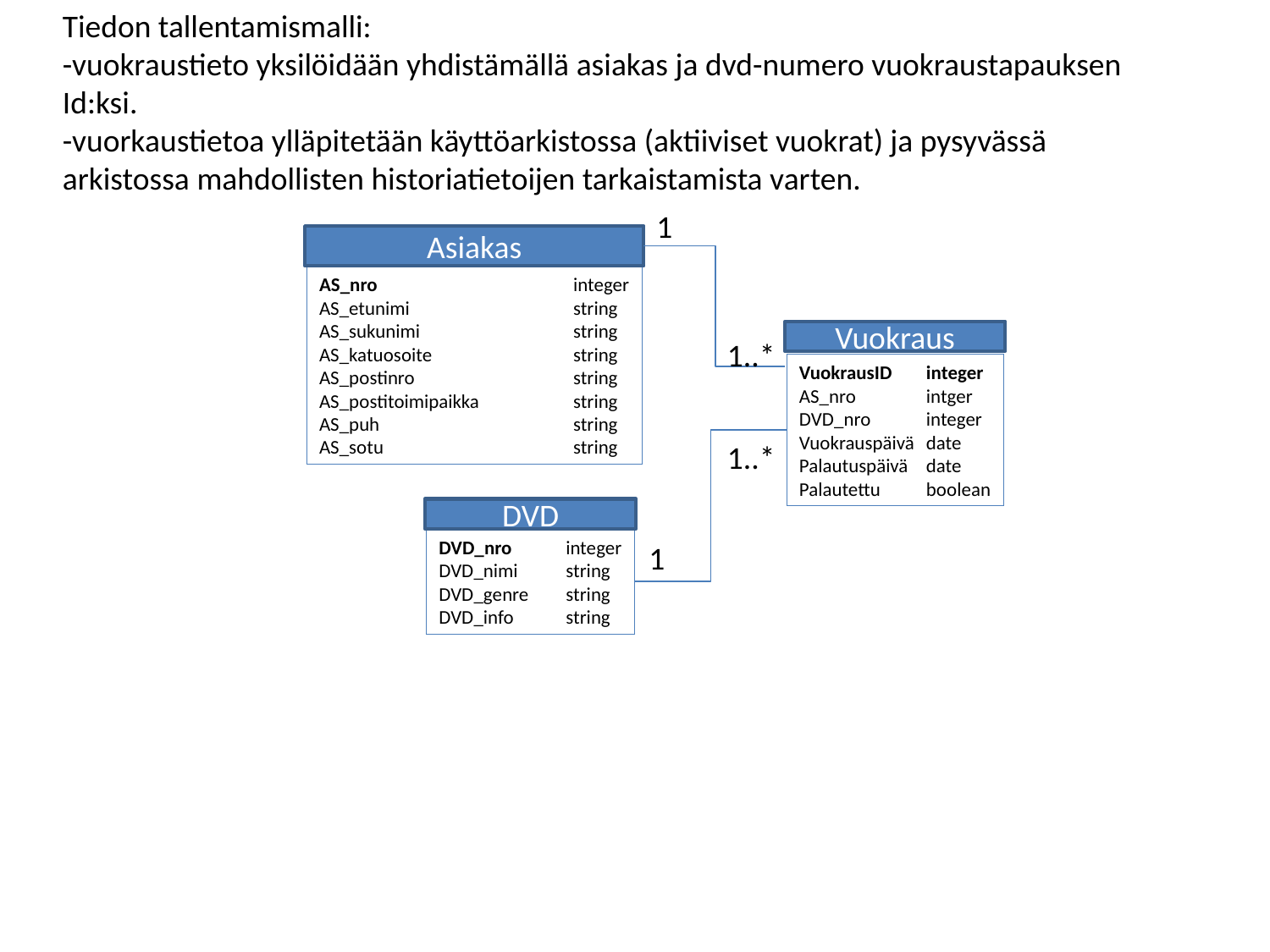

Tiedon tallentamismalli:
-vuokraustieto yksilöidään yhdistämällä asiakas ja dvd-numero vuokraustapauksen
Id:ksi.
-vuorkaustietoa ylläpitetään käyttöarkistossa (aktiiviset vuokrat) ja pysyvässä
arkistossa mahdollisten historiatietoijen tarkaistamista varten.

1
Asiakas
AS_nro		integer
AS_etunimi		string
AS_sukunimi		string
AS_katuosoite		string
AS_postinro		string
AS_postitoimipaikka	string
AS_puh		string
AS_sotu		string
Vuokraus
1..*
VuokrausID	integer
AS_nro	intger
DVD_nro	integer
Vuokrauspäivä	date
Palautuspäivä	date
Palautettu	boolean
1..*
DVD
DVD_nro	integer
DVD_nimi	string
DVD_genre	string
DVD_info	string
1